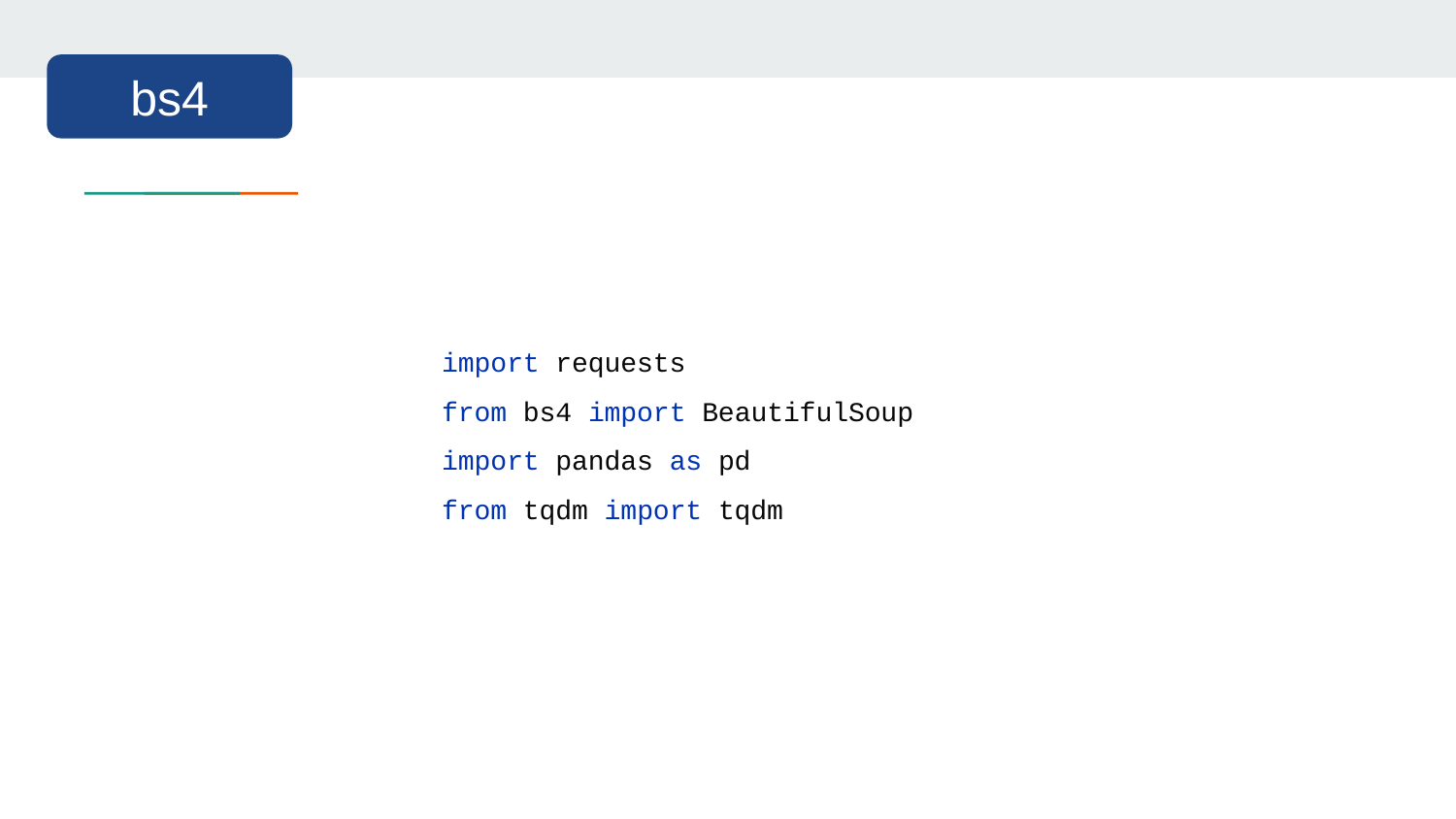

bs4
import requests
from bs4 import BeautifulSoup
import pandas as pd
from tqdm import tqdm